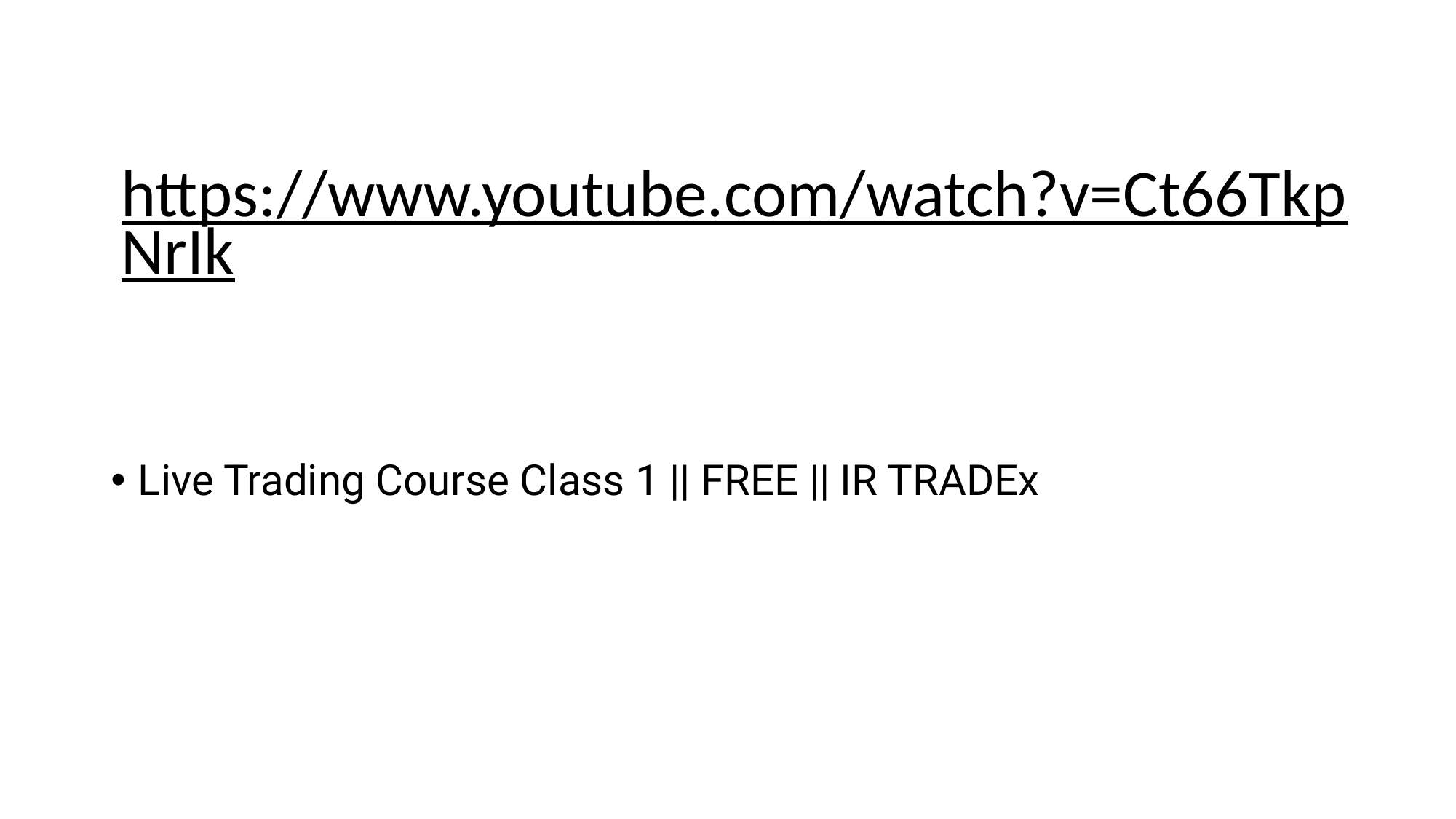

# https://www.youtube.com/watch?v=Ct66TkpNrIk
Live Trading Course Class 1 || FREE || IR TRADEx